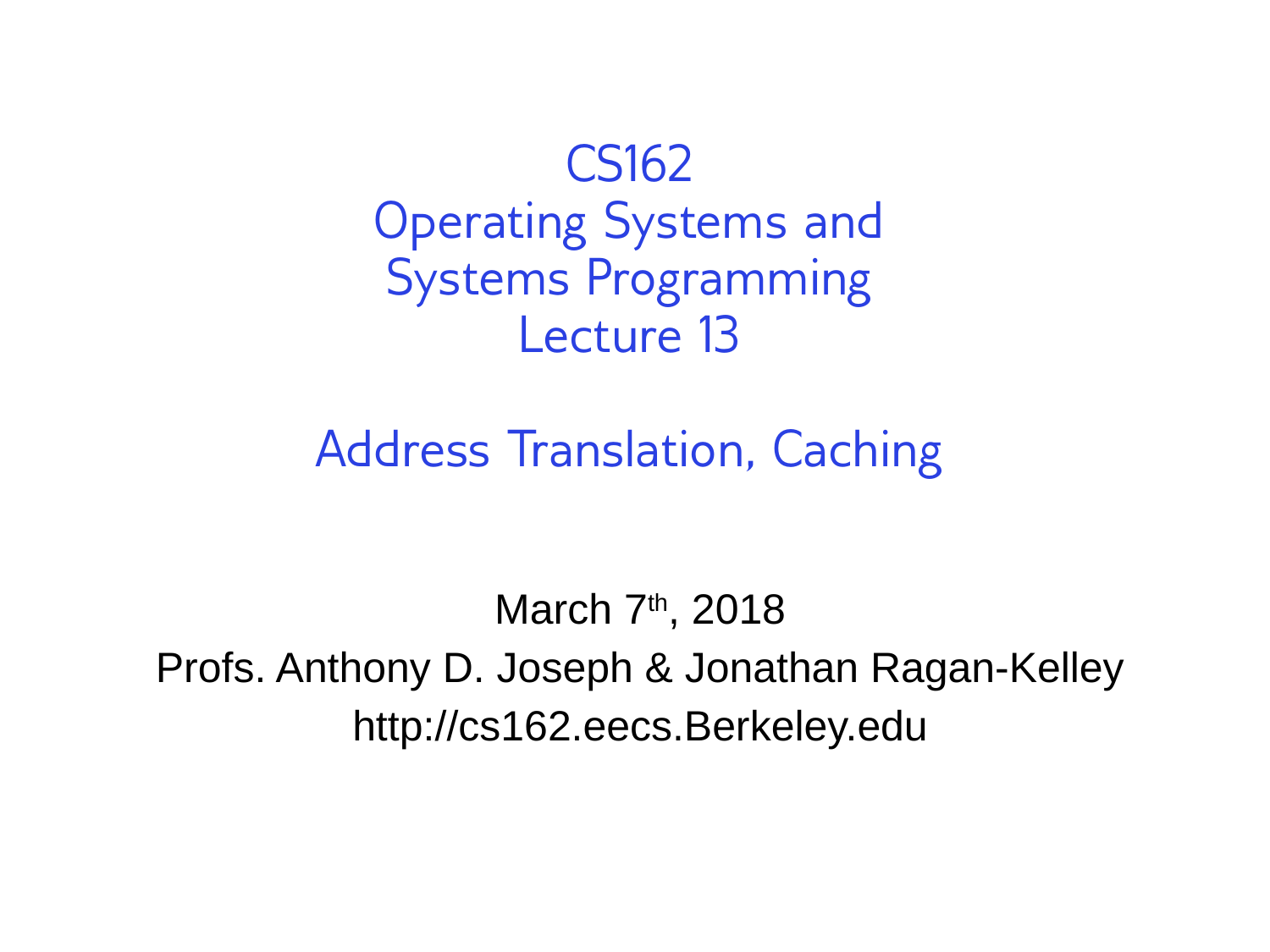

# CS162 Operating Systems and Systems Programming Lecture 13 Address Translation, Caching
March 7th, 2018
Profs. Anthony D. Joseph & Jonathan Ragan-Kelley
http://cs162.eecs.Berkeley.edu